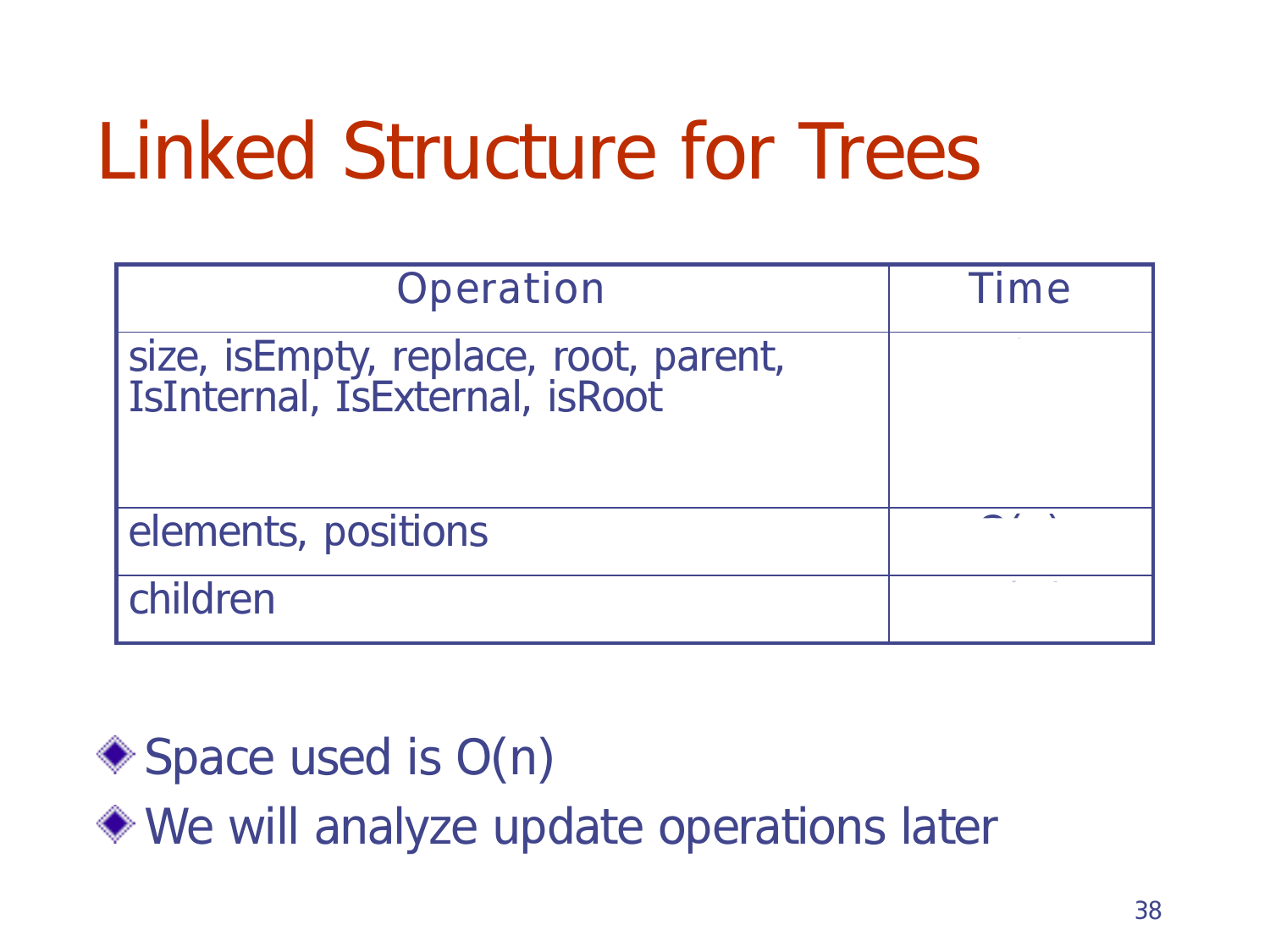

# Linked Structure for Trees
| Operation | Time |
| --- | --- |
| size, isEmpty, replace, root, parent, IsInternal, IsExternal, isRoot | O(1) |
| elements, positions | O(n) |
| children | O(cv) |

Space used is O(n)
We will analyze update operations later
38